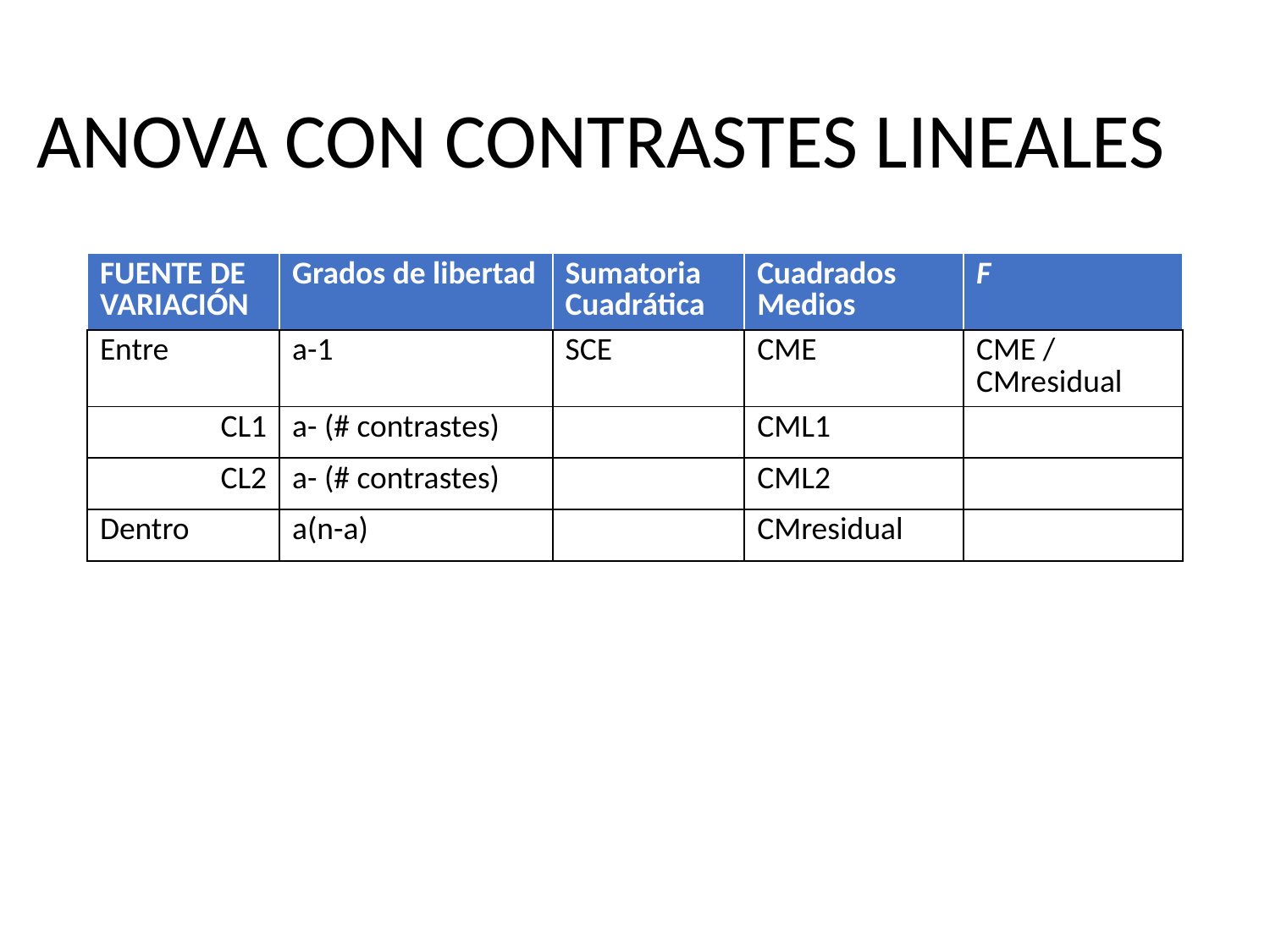

# ANOVA CON CONTRASTES LINEALES
| FUENTE DE VARIACIÓN | Grados de libertad | Sumatoria Cuadrática | Cuadrados Medios | F |
| --- | --- | --- | --- | --- |
| Entre | a-1 | SCE | CME | CME / CMresidual |
| CL1 | a- (# contrastes) |  | CML1 |  |
| CL2 | a- (# contrastes) |  | CML2 |  |
| Dentro | a(n-a) |  | CMresidual |  |